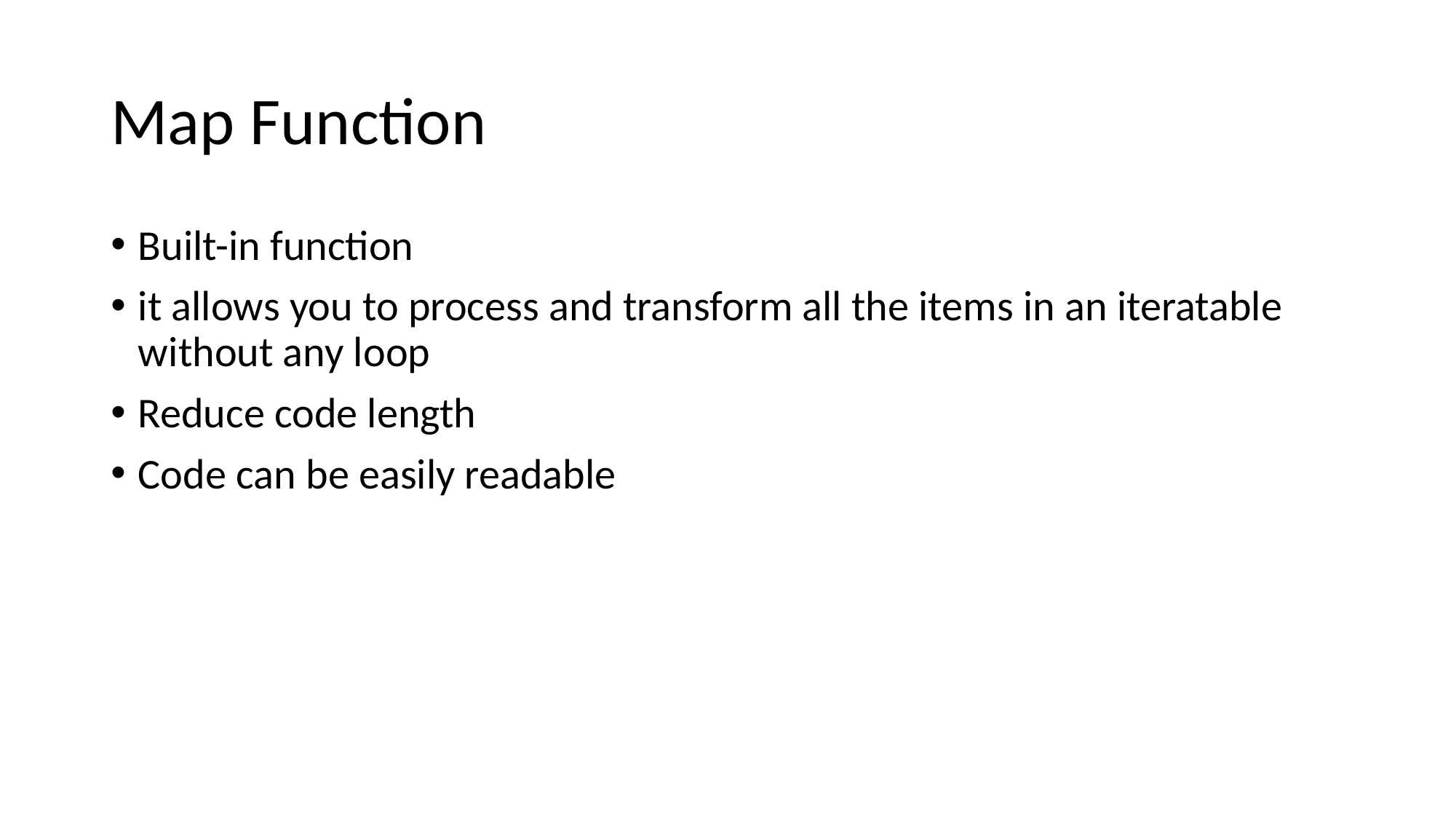

# Map Function
Built-in function
it allows you to process and transform all the items in an iteratable without any loop
Reduce code length
Code can be easily readable